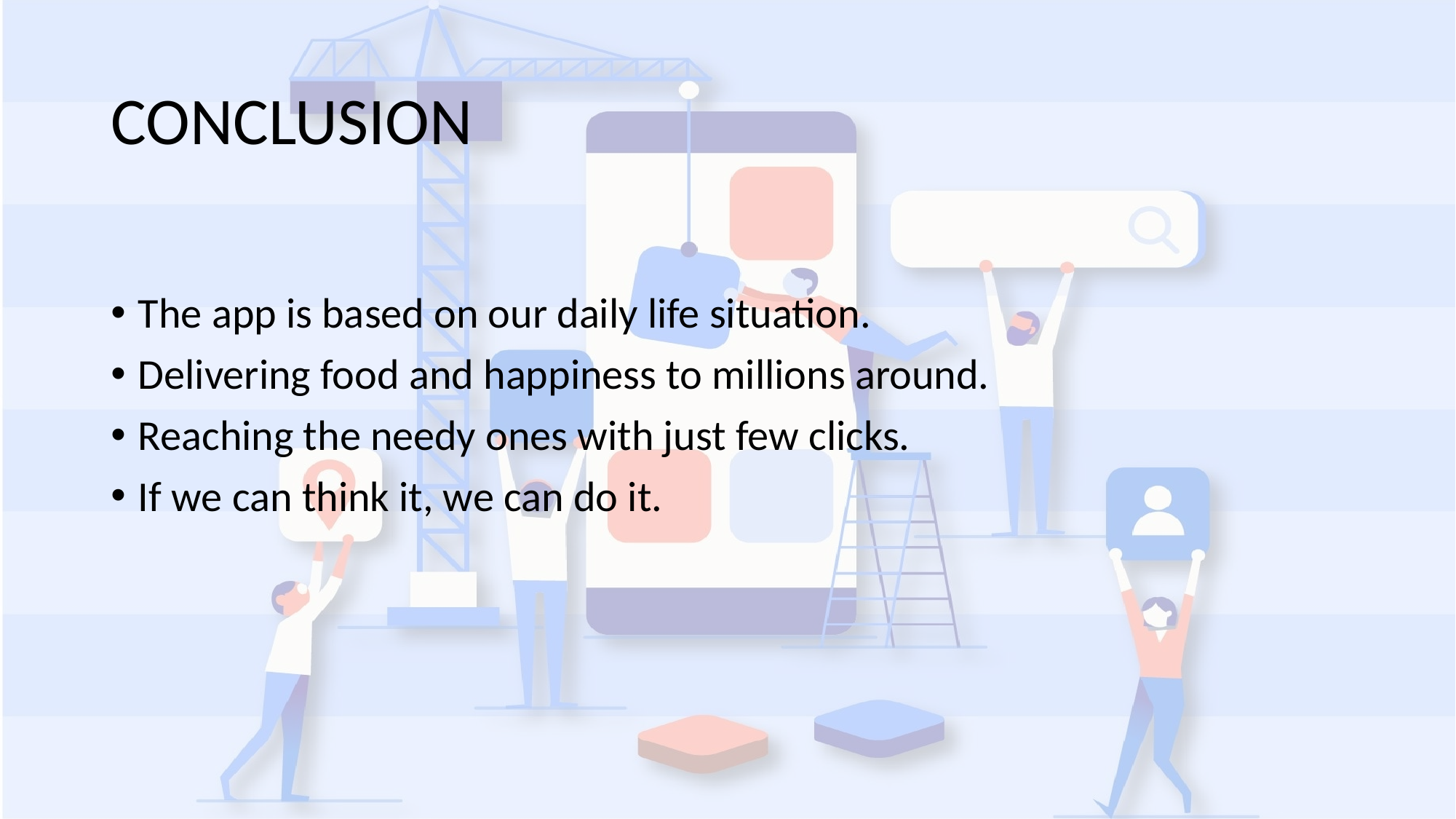

# CONCLUSION
The app is based on our daily life situation.
Delivering food and happiness to millions around.
Reaching the needy ones with just few clicks.
If we can think it, we can do it.